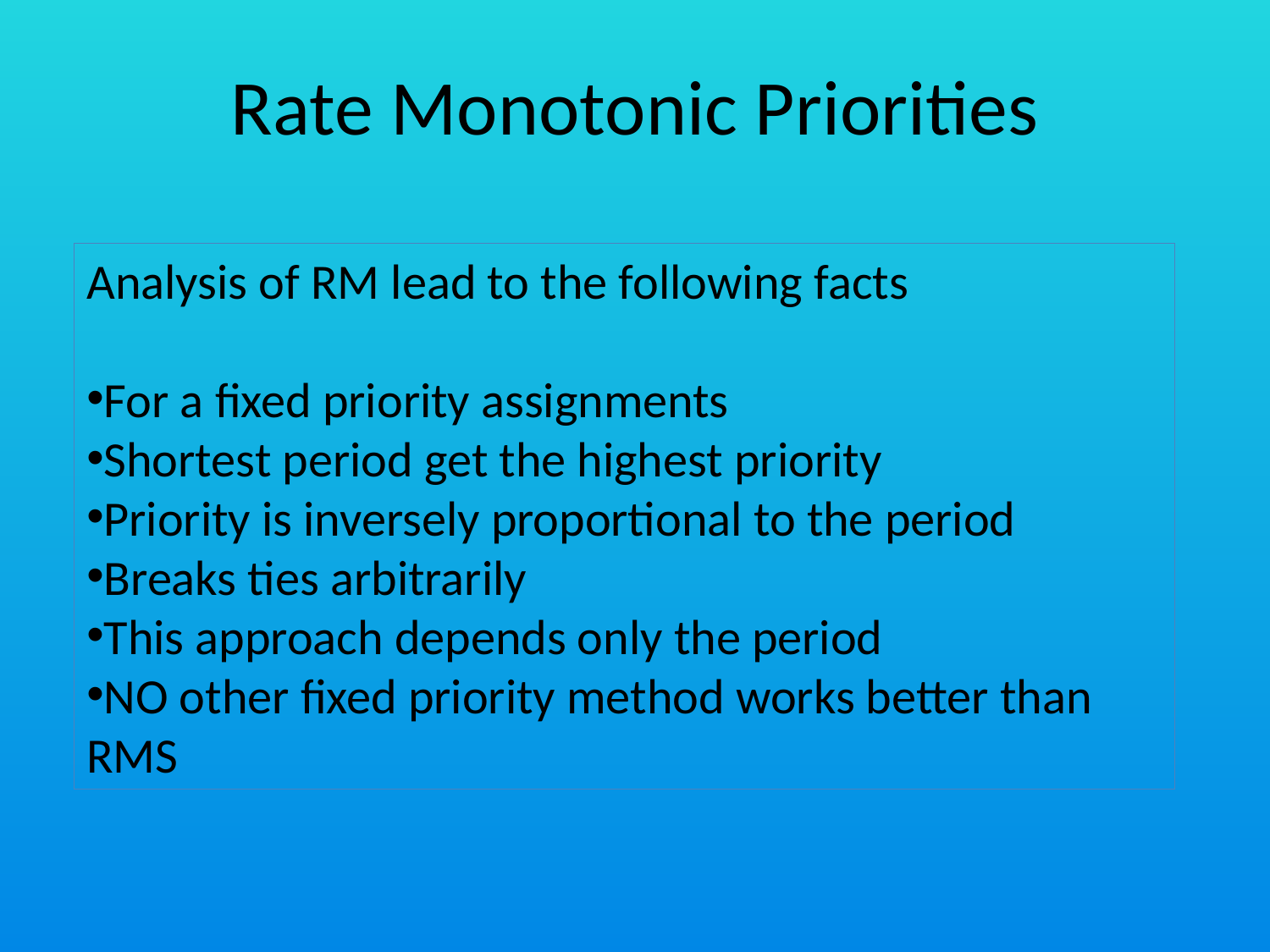

# Rate Monotonic Priorities
Analysis of RM lead to the following facts

For a fixed priority assignments
Shortest period get the highest priority
Priority is inversely proportional to the period
Breaks ties arbitrarily
This approach depends only the period
NO other fixed priority method works better than RMS